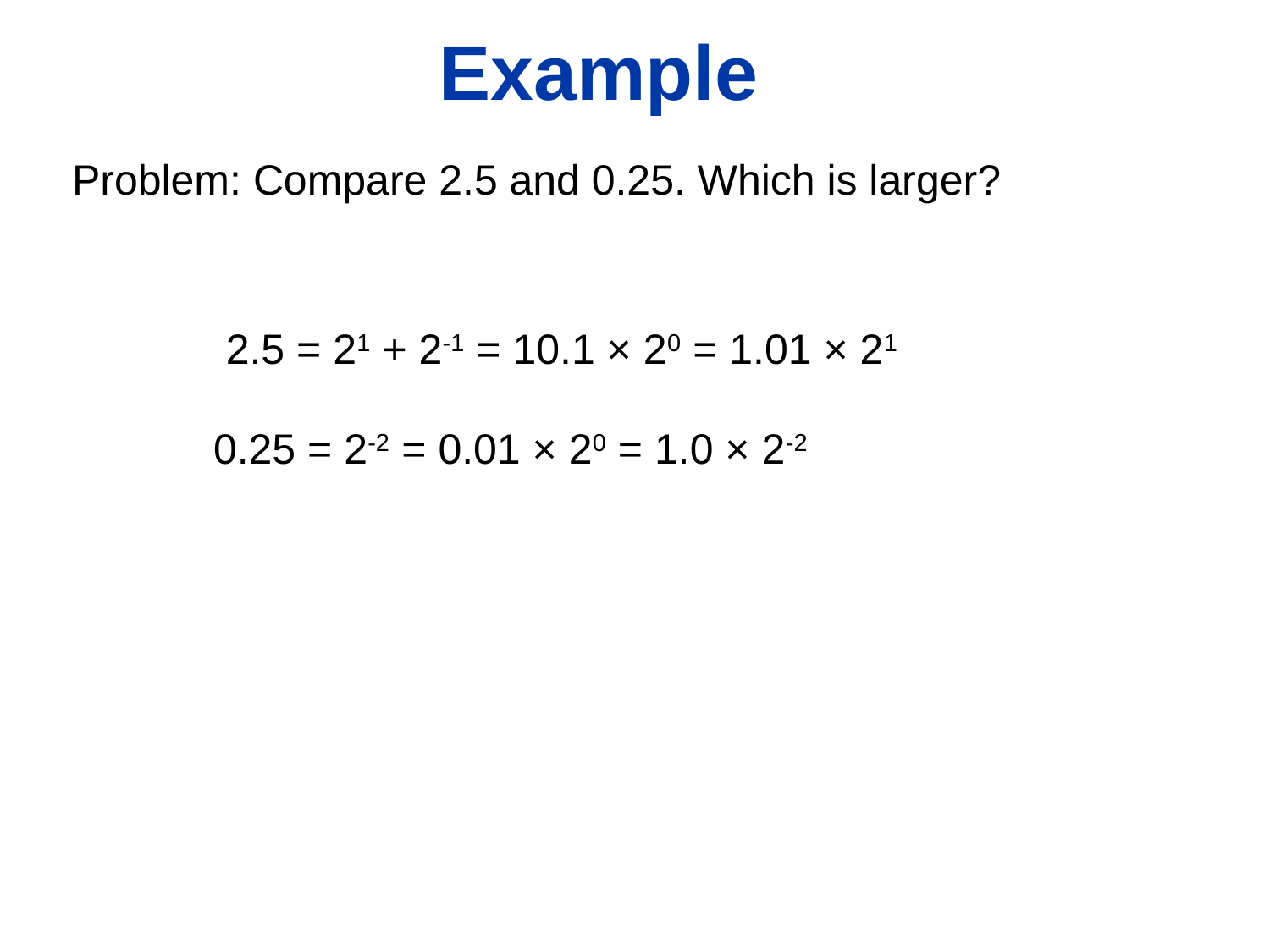

# Example
Problem: Compare 2.5 and 0.25. Which is larger?
2.5 = 21 + 2-1 = 10.1 × 20 = 1.01 × 21
0.25 = 2-2 = 0.01 × 20 = 1.0 × 2-2